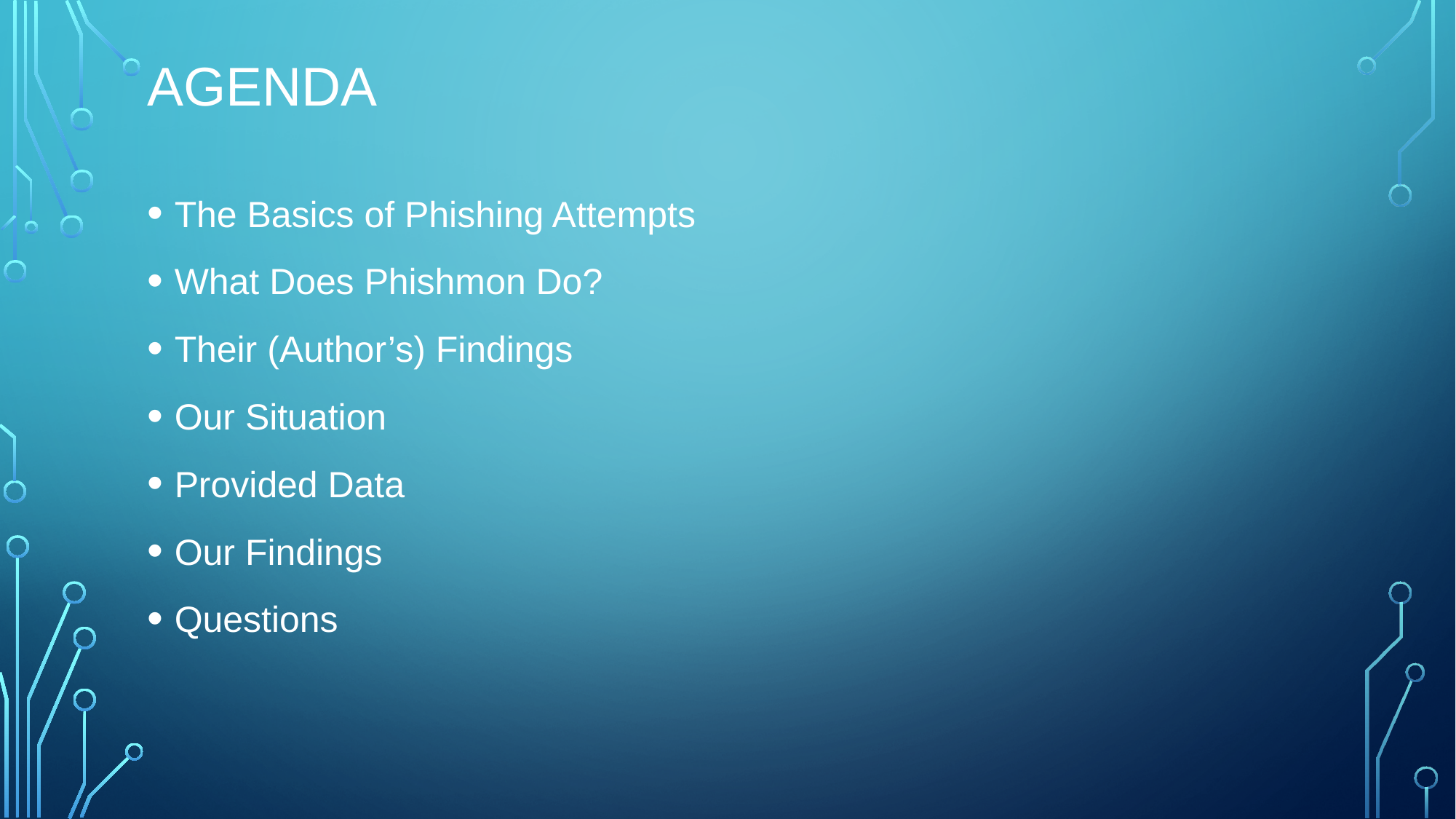

# Agenda
The Basics of Phishing Attempts
What Does Phishmon Do?
Their (Author’s) Findings
Our Situation
Provided Data
Our Findings
Questions